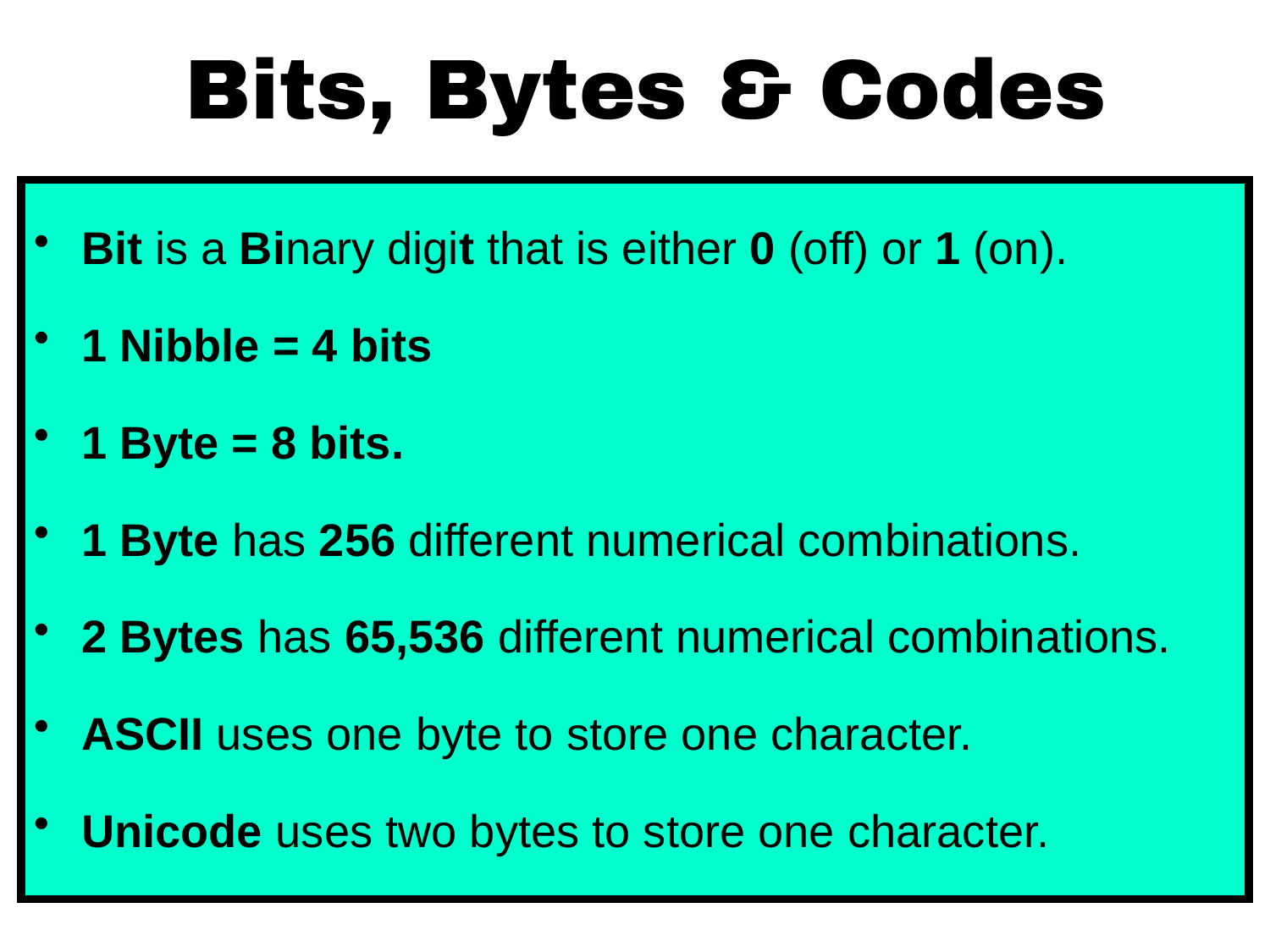

# Bits, Bytes & Codes
Bit is a Binary digit that is either 0 (off) or 1 (on).
1 Nibble = 4 bits
1 Byte = 8 bits.
1 Byte has 256 different numerical combinations.
2 Bytes has 65,536 different numerical combinations.
ASCII uses one byte to store one character.
Unicode uses two bytes to store one character.